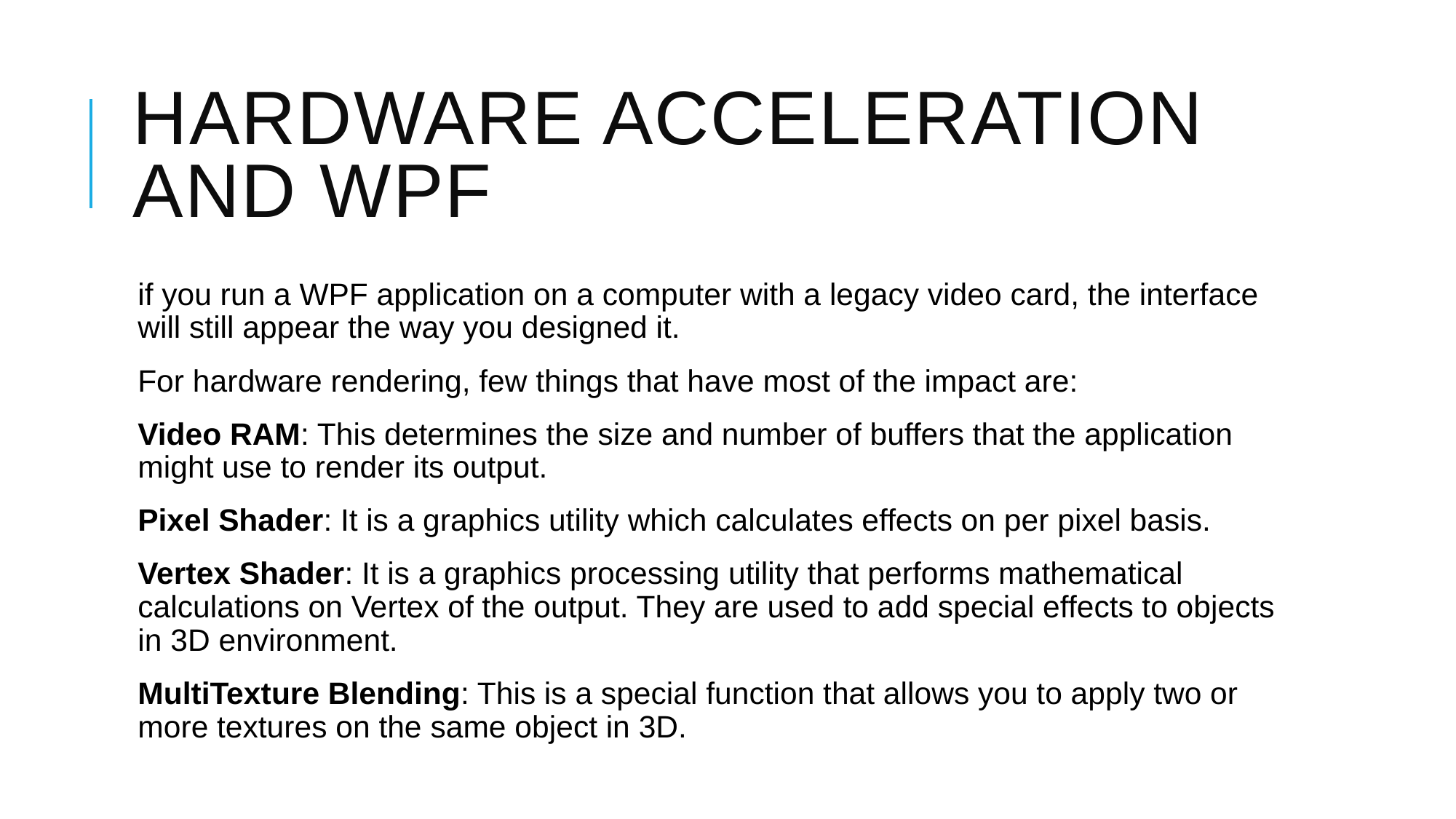

# Hardware Acceleration and WPF
if you run a WPF application on a computer with a legacy video card, the interface will still appear the way you designed it.
For hardware rendering, few things that have most of the impact are:
Video RAM: This determines the size and number of buffers that the application might use to render its output.
Pixel Shader: It is a graphics utility which calculates effects on per pixel basis.
Vertex Shader: It is a graphics processing utility that performs mathematical calculations on Vertex of the output. They are used to add special effects to objects in 3D environment.
MultiTexture Blending: This is a special function that allows you to apply two or more textures on the same object in 3D.